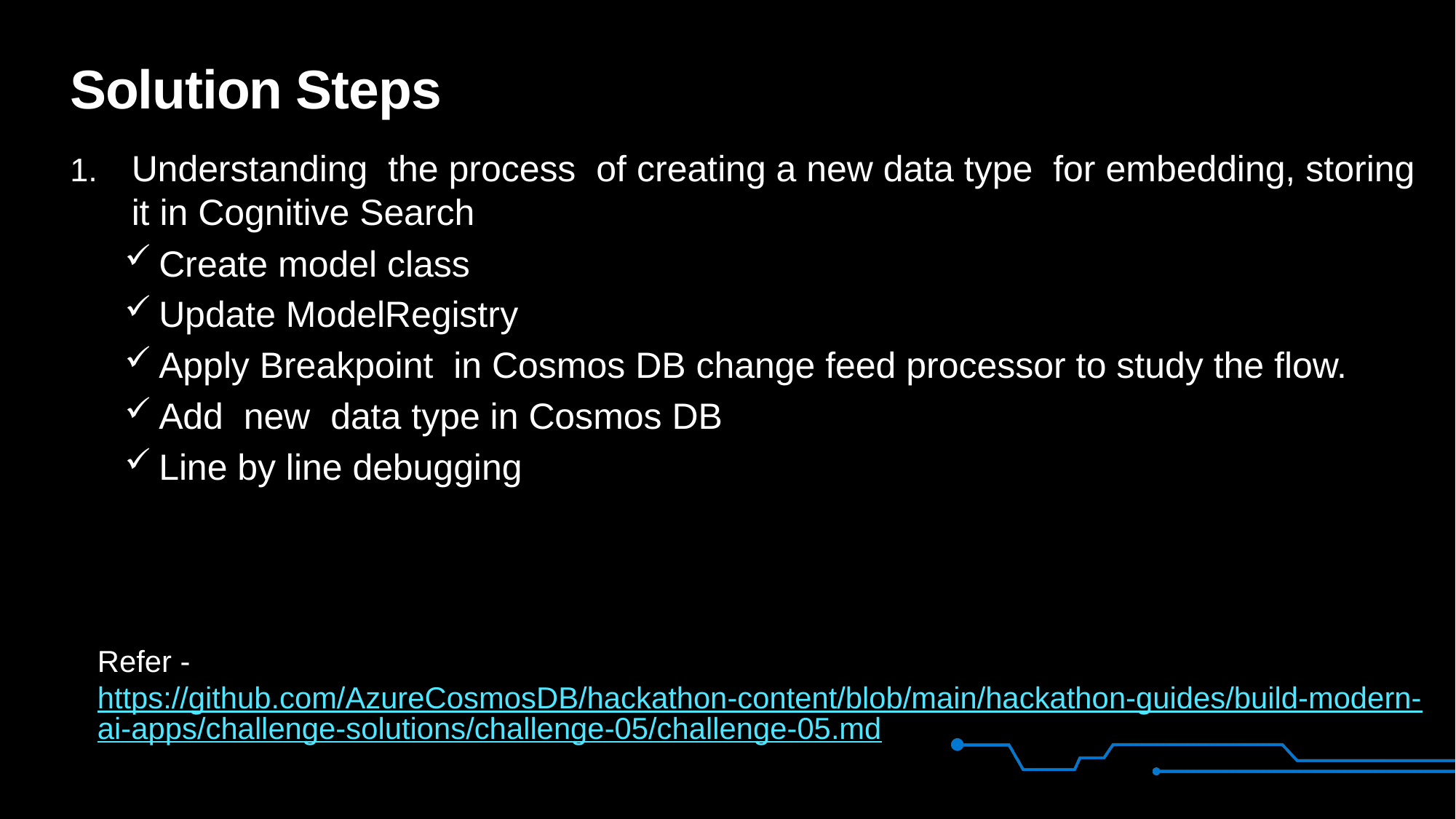

# Solution Steps
Understanding  the process  of creating a new data type  for embedding, storing it in Cognitive Search
Create model class
Update ModelRegistry
Apply Breakpoint  in Cosmos DB change feed processor to study the flow.
Add  new  data type in Cosmos DB
Line by line debugging

Refer - https://github.com/AzureCosmosDB/hackathon-content/blob/main/hackathon-guides/build-modern-ai-apps/challenge-solutions/challenge-05/challenge-05.md